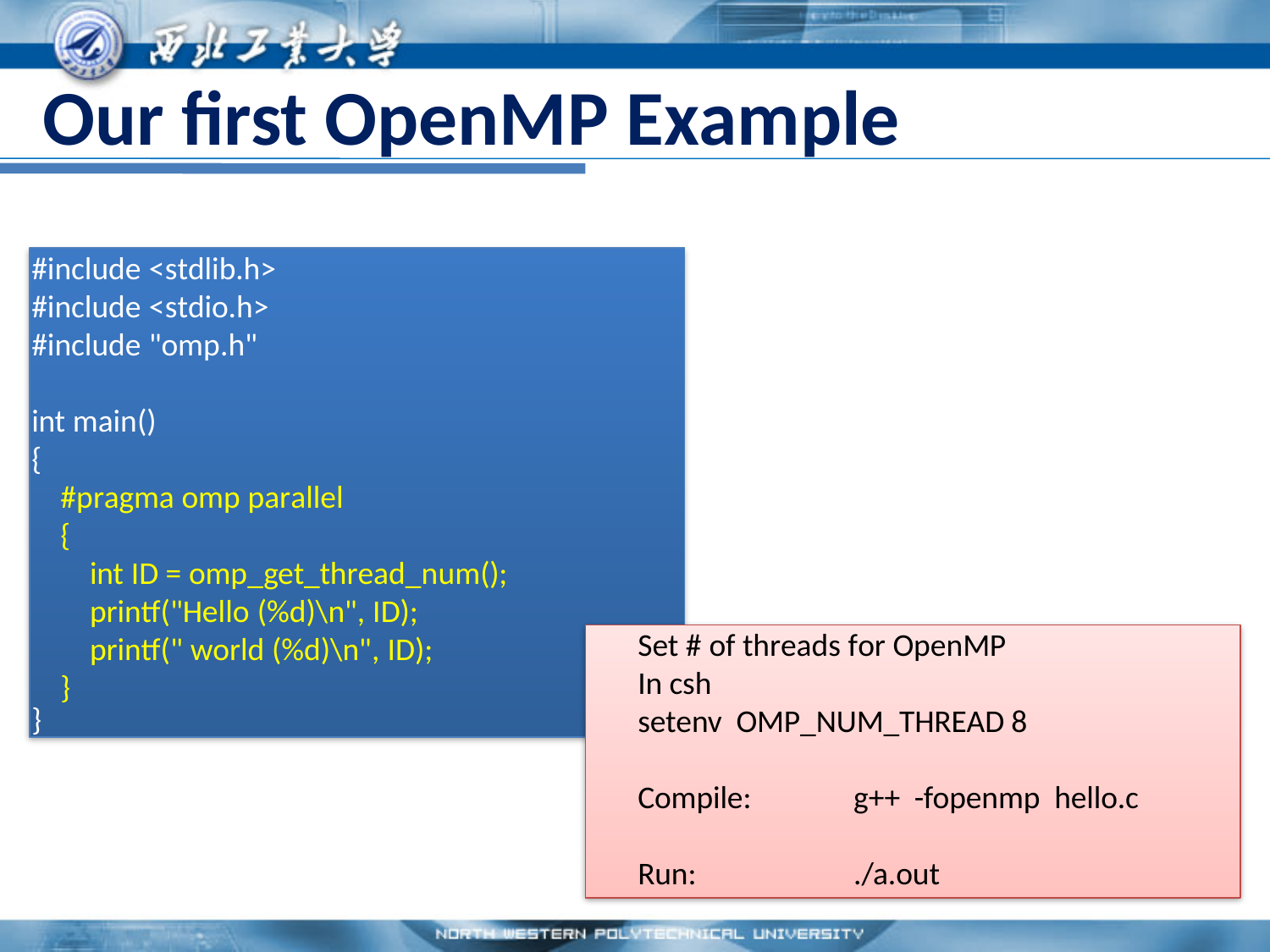

# Our first OpenMP Example
#include <stdlib.h>
#include <stdio.h>
#include "omp.h"

int main()
{
#pragma omp parallel
{
int ID = omp_get_thread_num(); printf("Hello (%d)\n", ID);
printf(" world (%d)\n", ID);
}
}
Set # of threads for OpenMP
In csh
setenv  OMP_NUM_THREAD 8
Compile:	g++  -fopenmp  hello.c
Run:	./a.out